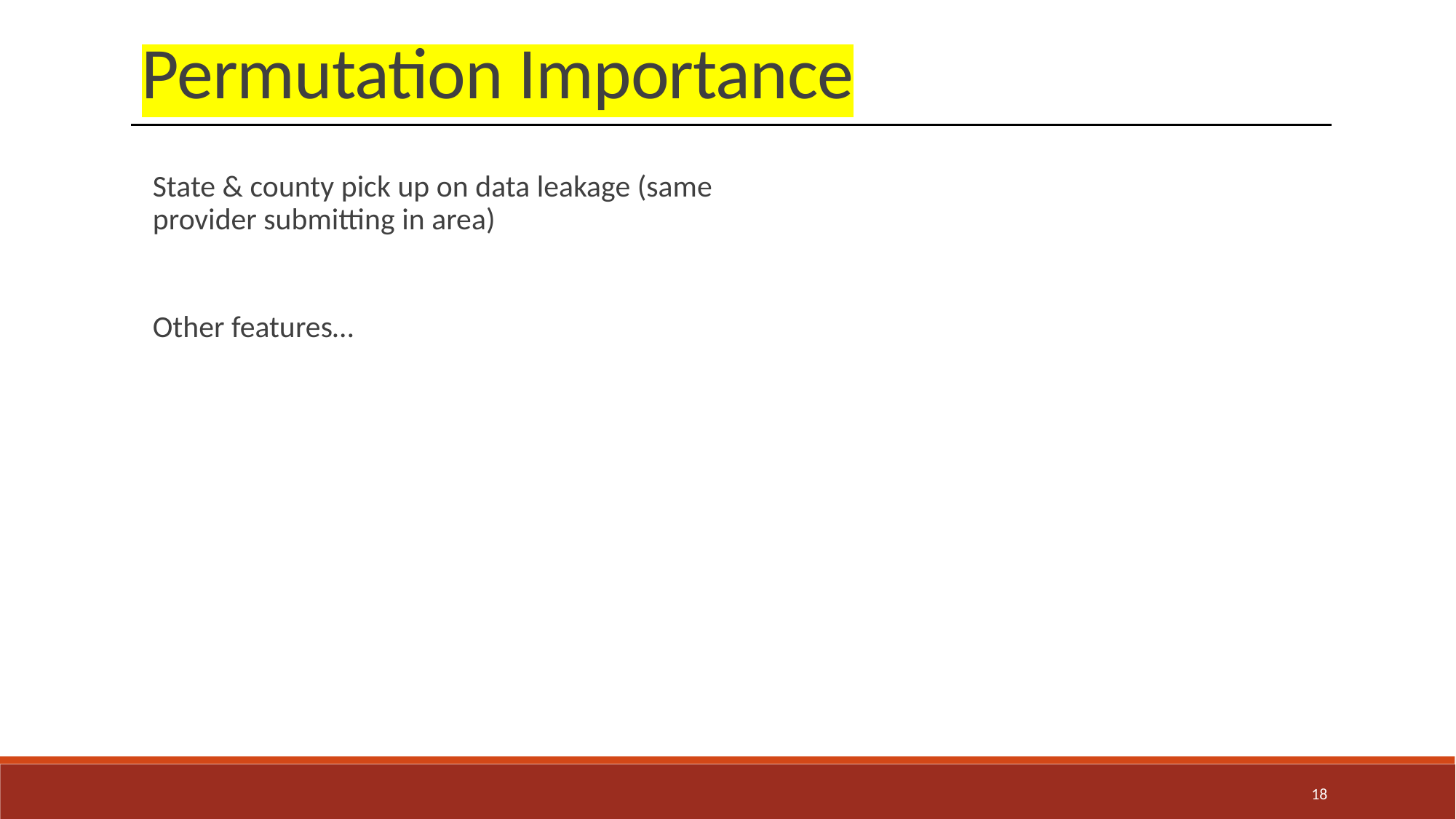

Permutation Importance
State & county pick up on data leakage (same provider submitting in area)

Other features…
18